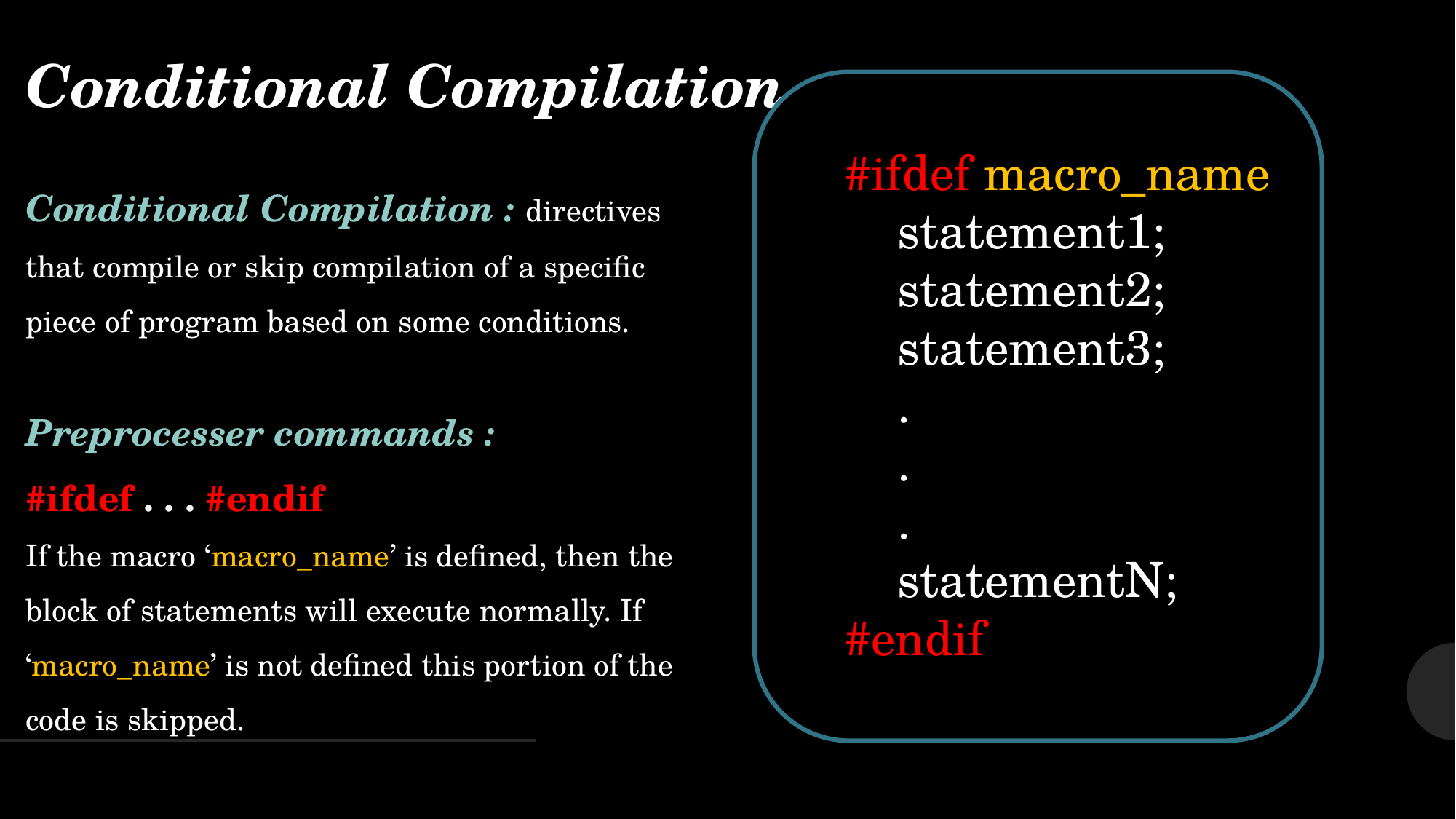

# Conditional Compilation

#ifdef macro_name
    statement1;
    statement2;
    statement3;
    .
    .
    .
    statementN;
#endif
Conditional Compilation : directives that compile or skip compilation of a specific piece of program based on some conditions.

Preprocesser commands :
#ifdef . . . #endif
If the macro ‘macro_name’ is defined, then the block of statements will execute normally. If ‘macro_name’ is not defined this portion of the code is skipped.